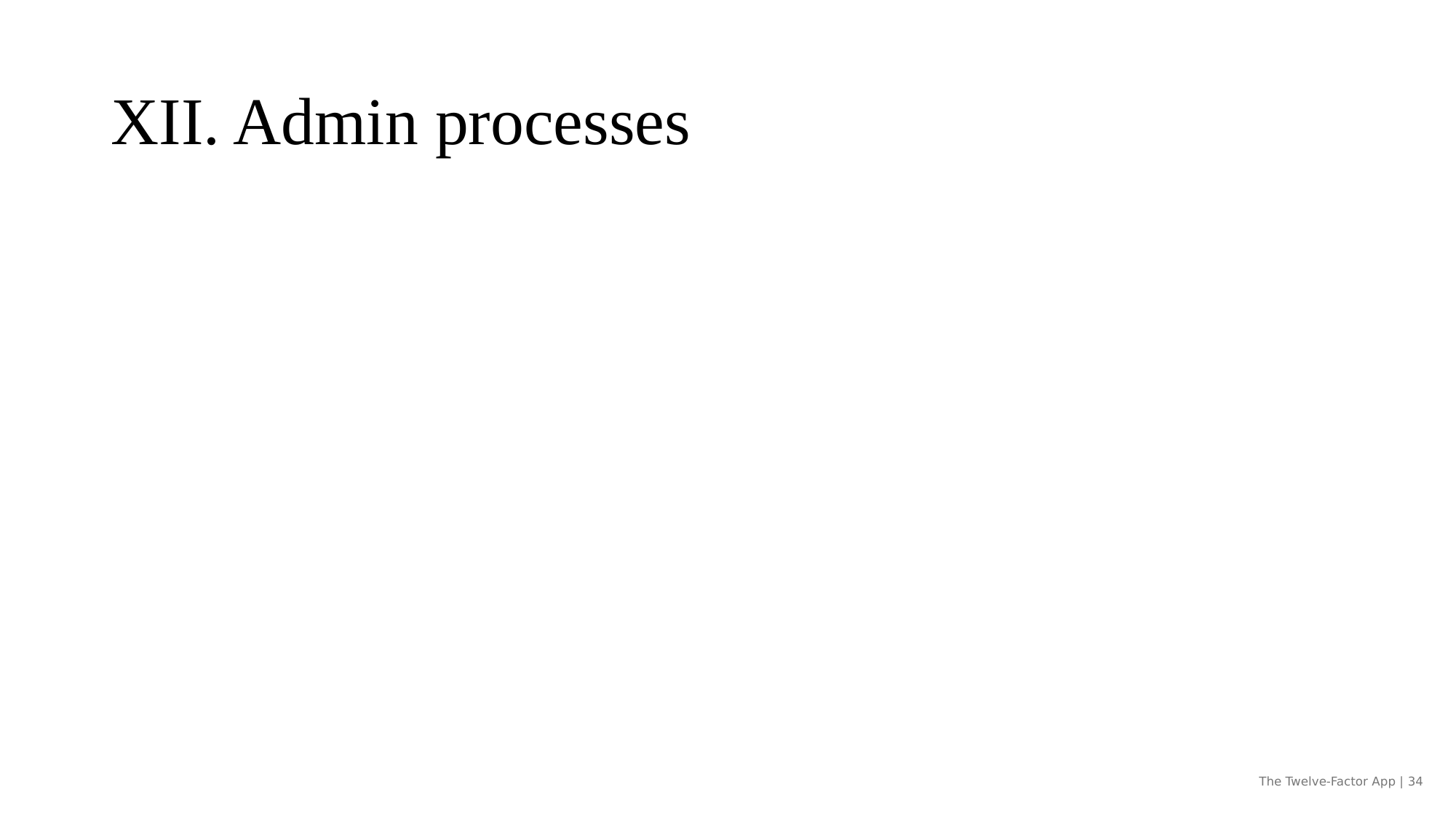

# XII. Admin processes

The Twelve-Factor App | 34